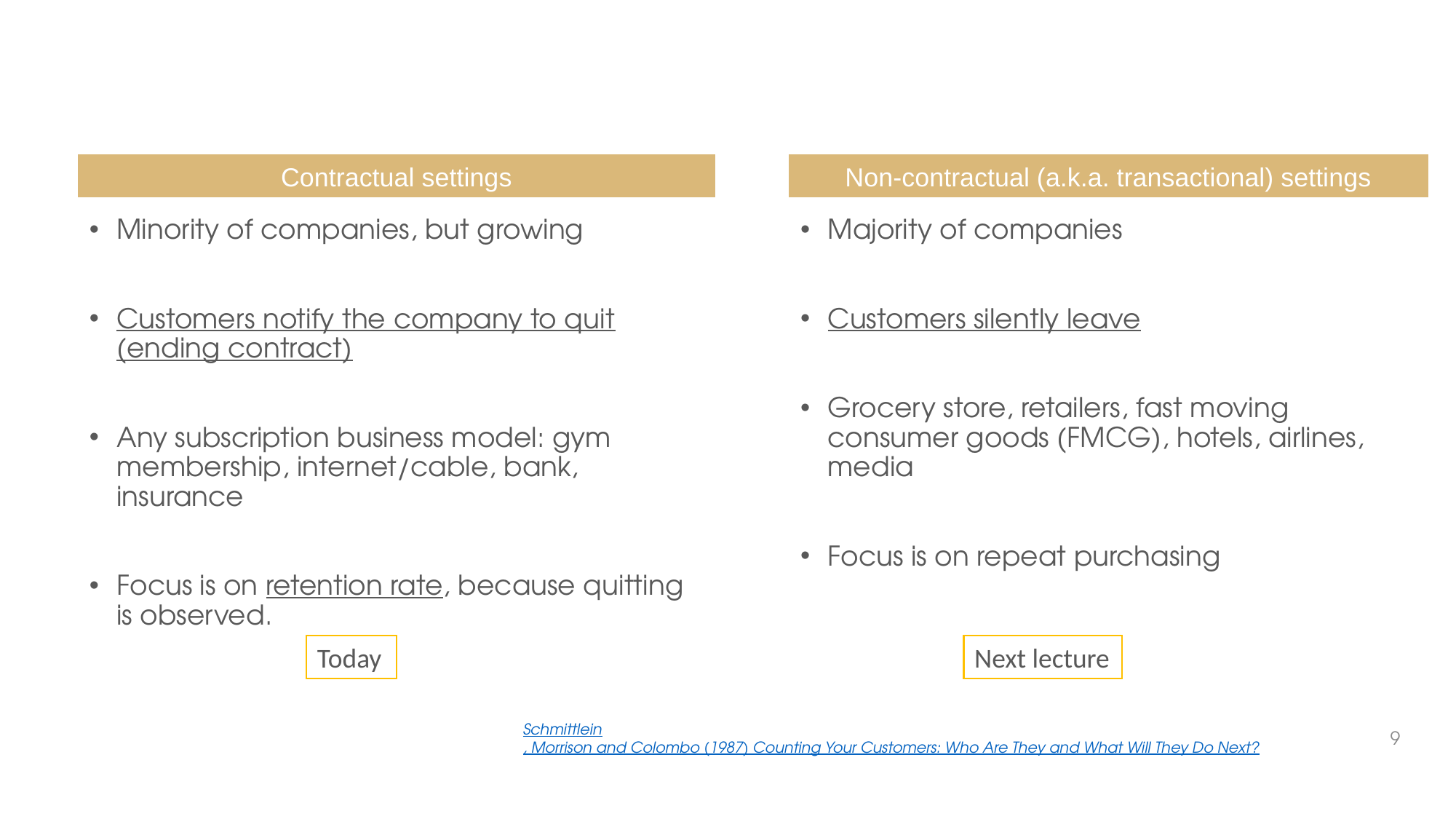

Contractual settings
Non-contractual (a.k.a. transactional) settings
Majority of companies

Customers silently leave

Grocery store, retailers, fast moving consumer goods (FMCG), hotels, airlines, media

Focus is on repeat purchasing
Minority of companies, but growing

Customers notify the company to quit (ending contract)

Any subscription business model: gym membership, internet/cable, bank, insurance

Focus is on retention rate, because quitting is observed.

Today
Next lecture
Schmittlein, Morrison and Colombo (1987) Counting Your Customers: Who Are They and What Will They Do Next?
9